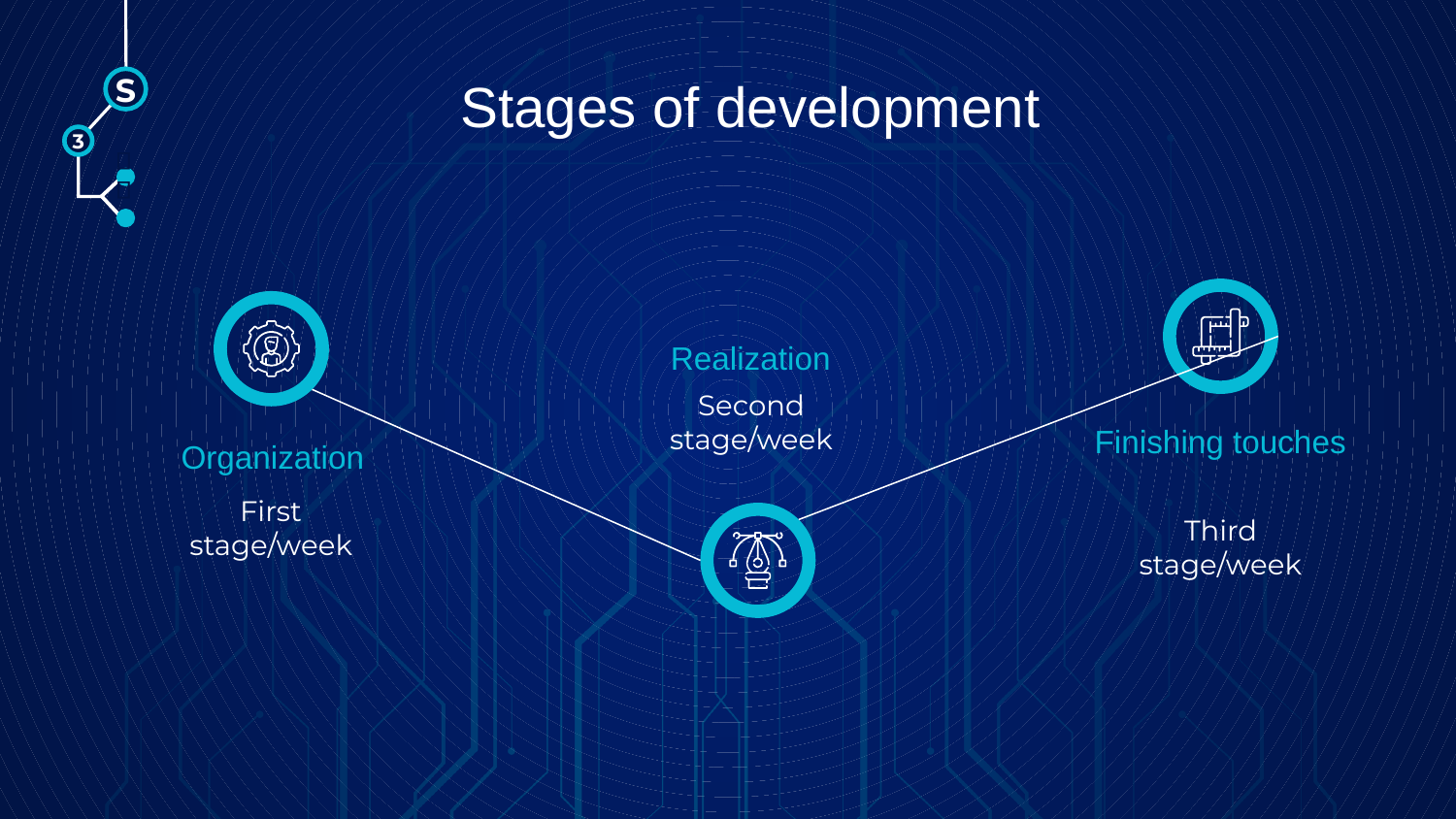

# Stages of development
S
3
🠺

🠺

Realization
Second stage/week

Finishing touches
Organization
First stage/week
Third stage/week